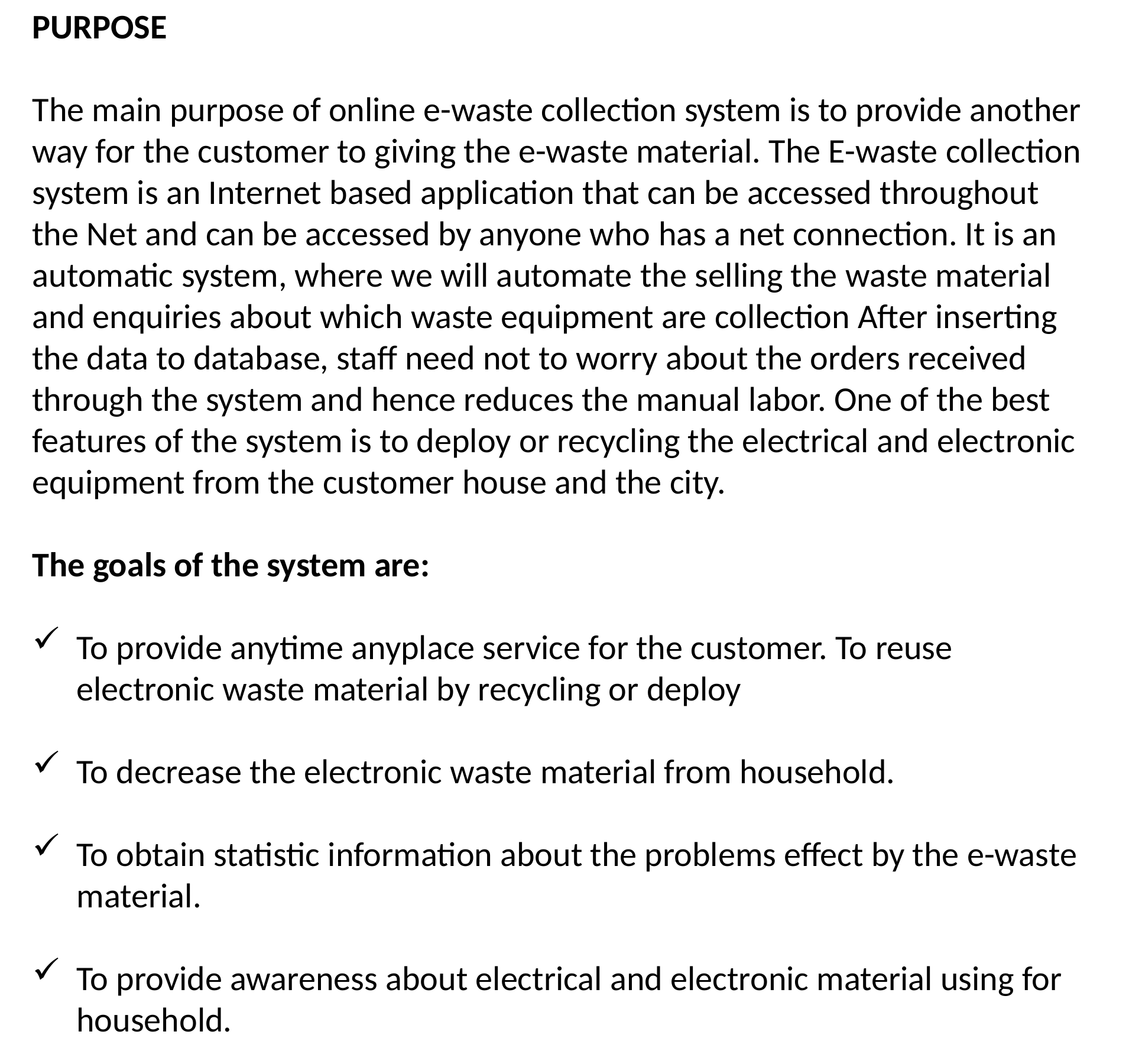

PURPOSE

The main purpose of online e-waste collection system is to provide another way for the customer to giving the e-waste material. The E-waste collection system is an Internet based application that can be accessed throughout the Net and can be accessed by anyone who has a net connection. It is an automatic system, where we will automate the selling the waste material and enquiries about which waste equipment are collection After inserting the data to database, staff need not to worry about the orders received through the system and hence reduces the manual labor. One of the best features of the system is to deploy or recycling the electrical and electronic equipment from the customer house and the city.

The goals of the system are:

To provide anytime anyplace service for the customer. To reuse electronic waste material by recycling or deploy

To decrease the electronic waste material from household.

To obtain statistic information about the problems effect by the e-waste material.

To provide awareness about electrical and electronic material using for household.